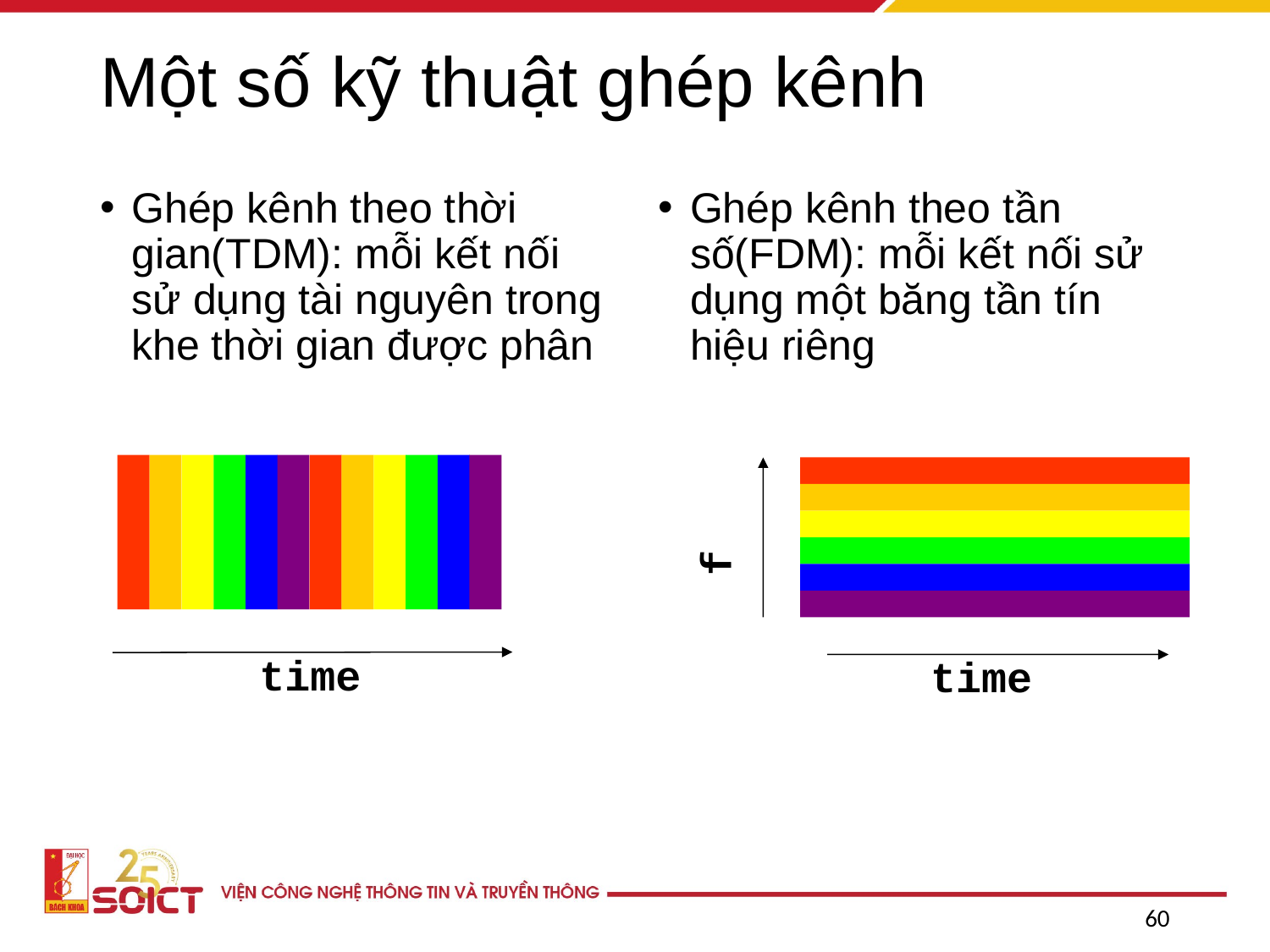

# Một số kỹ thuật ghép kênh
Ghép kênh theo thời gian(TDM): mỗi kết nối sử dụng tài nguyên trong khe thời gian được phân

Ghép kênh theo tần số(FDM): mỗi kết nối sử dụng một băng tần tín hiệu riêng

f
time
time

60